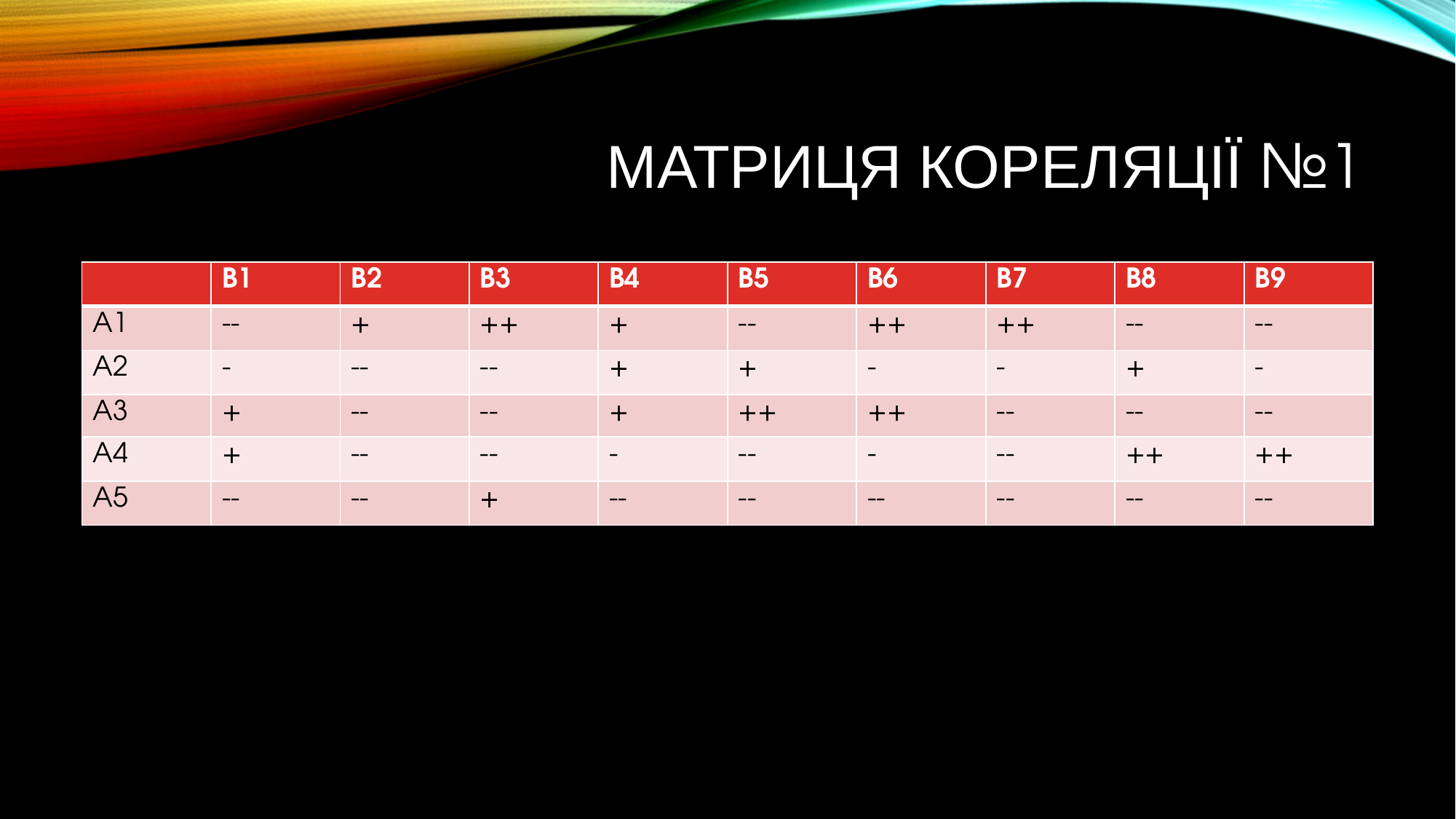

# Матриця кореляції №1
|  | B1 | B2 | B3 | B4 | B5 | B6 | B7 | B8 | B9 |
| --- | --- | --- | --- | --- | --- | --- | --- | --- | --- |
| A1 | -- | + | ++ | + | -- | ++ | ++ | -- | -- |
| A2 | - | -- | -- | + | + | - | - | + | - |
| A3 | + | -- | -- | + | ++ | ++ | -- | -- | -- |
| A4 | + | -- | -- | - | -- | - | -- | ++ | ++ |
| A5 | -- | -- | + | -- | -- | -- | -- | -- | -- |